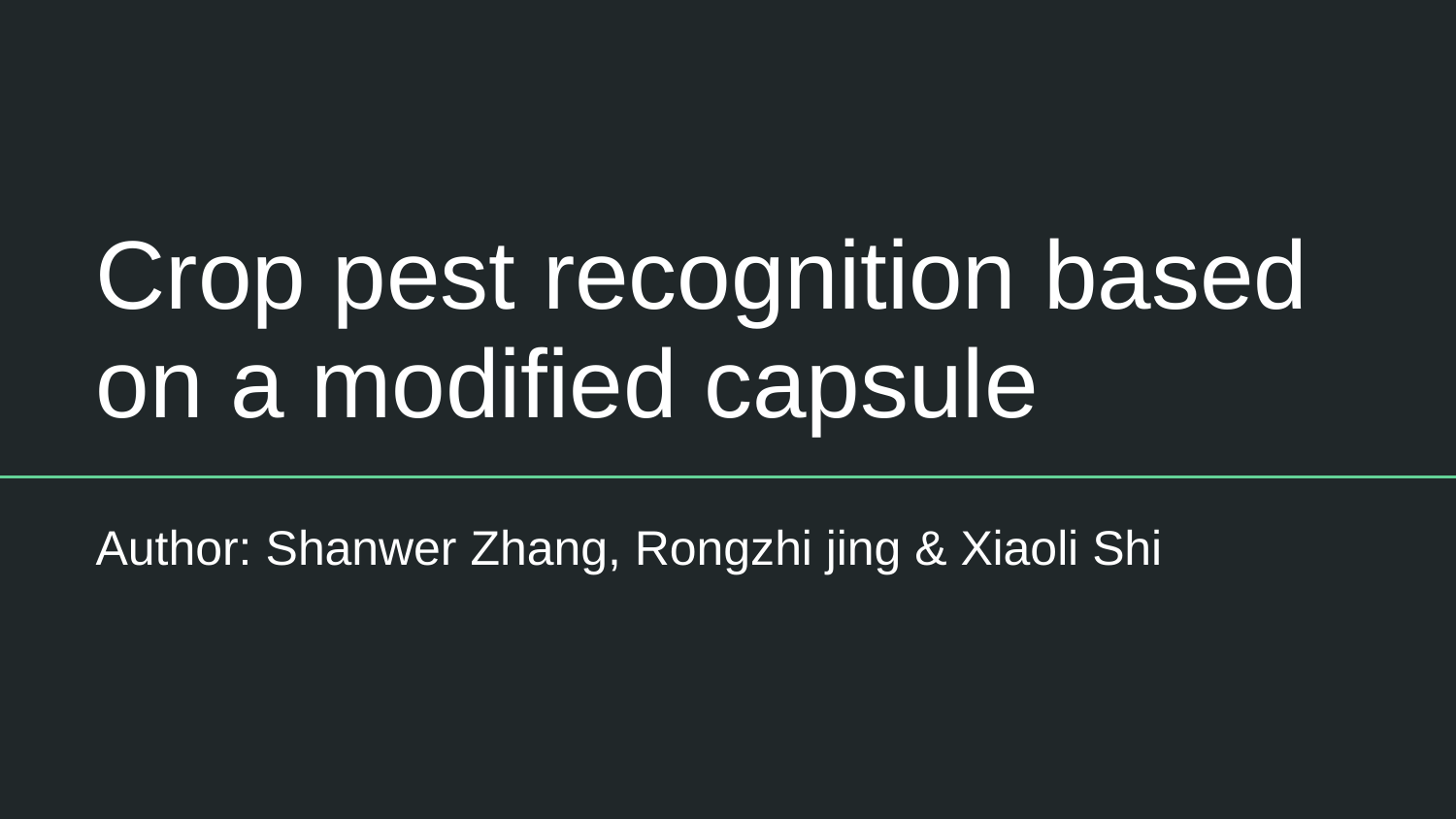

# Crop pest recognition based on a modified capsule
Author: Shanwer Zhang, Rongzhi jing & Xiaoli Shi